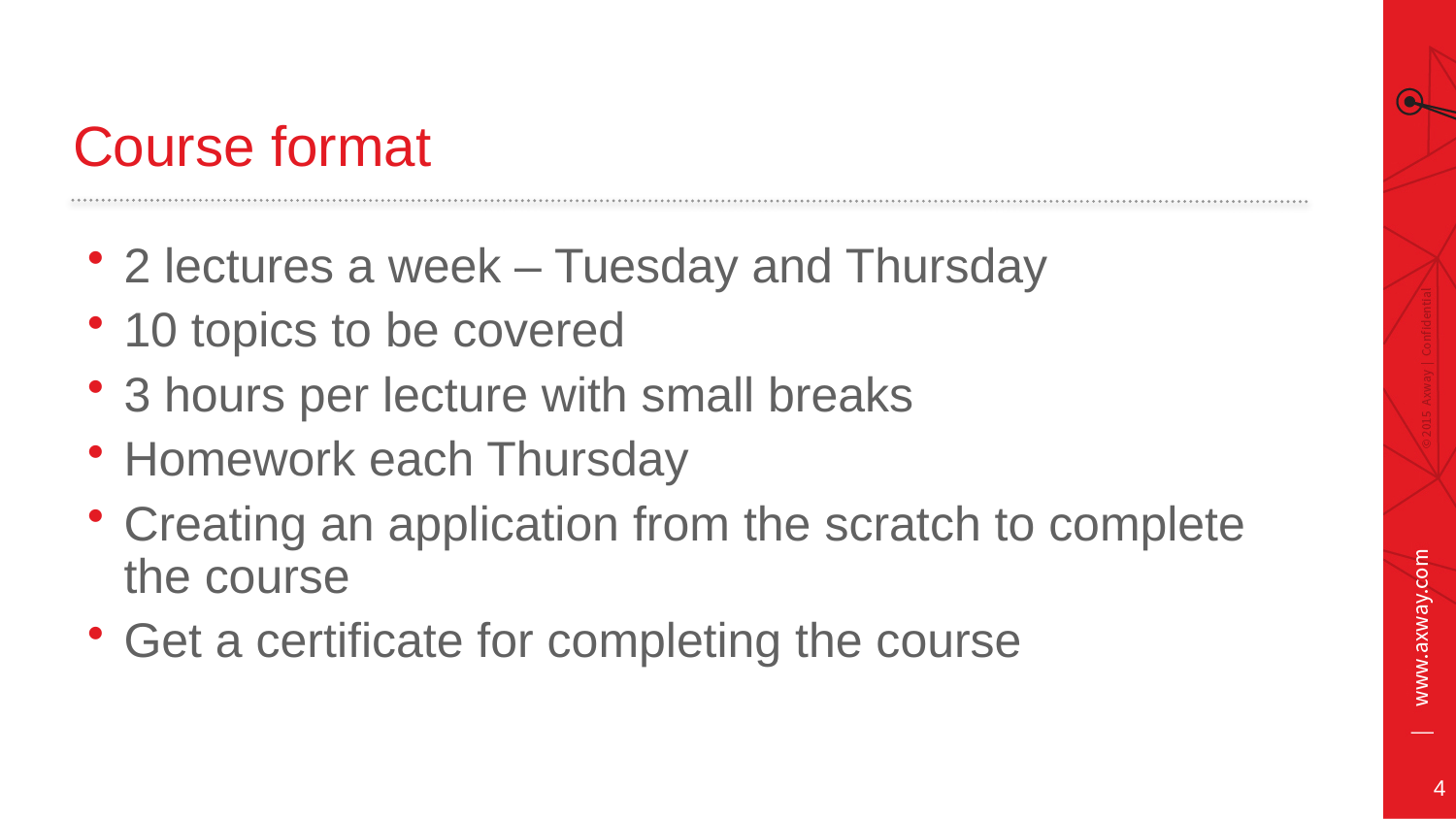

# Course format
2 lectures a week – Tuesday and Thursday
10 topics to be covered
3 hours per lecture with small breaks
Homework each Thursday
Creating an application from the scratch to complete the course
Get a certificate for completing the course
4